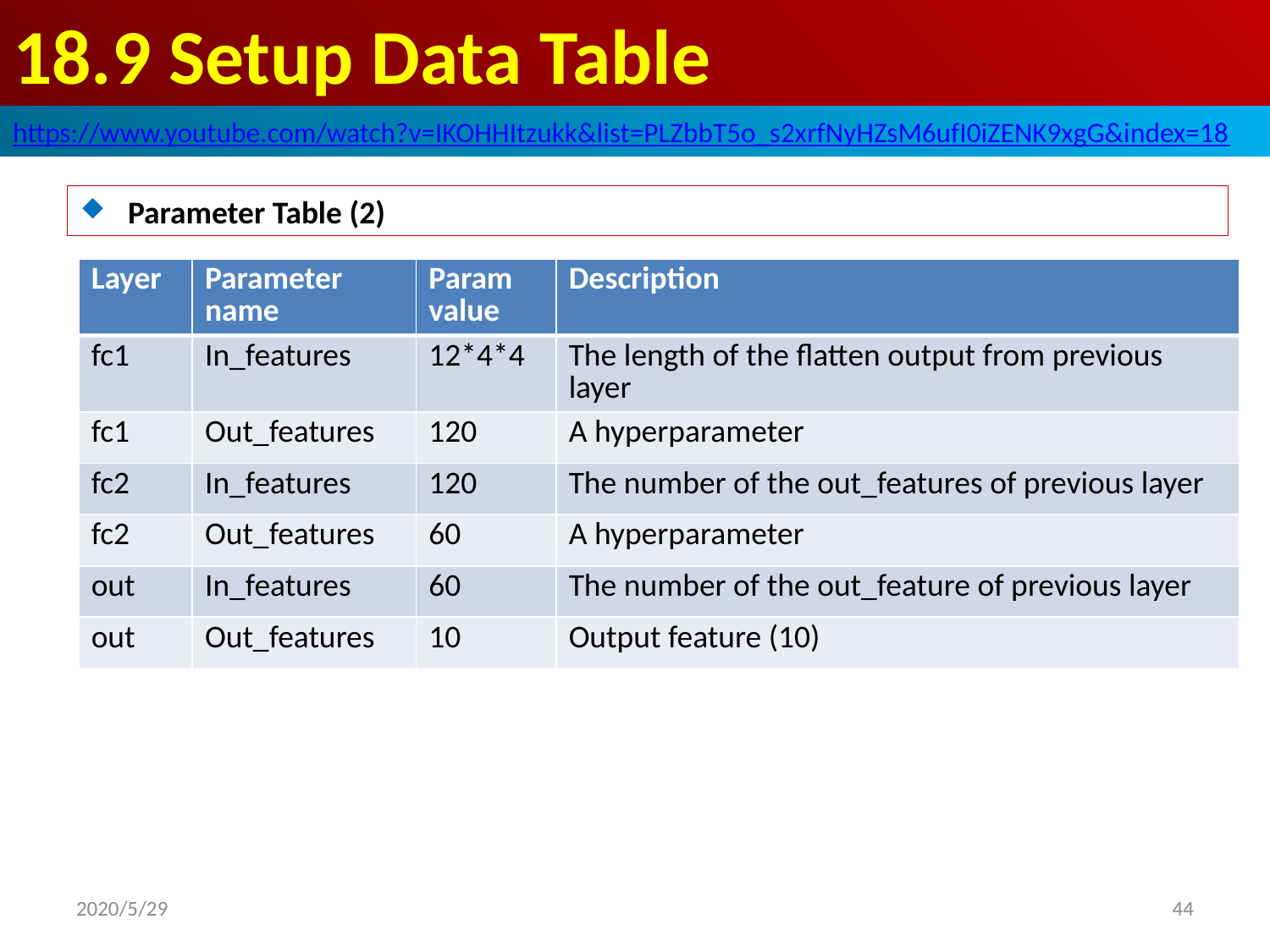

# 18.9 Setup Data Table
https://www.youtube.com/watch?v=IKOHHItzukk&list=PLZbbT5o_s2xrfNyHZsM6ufI0iZENK9xgG&index=18
Parameter Table (2)
| Layer | Parameter name | Param value | Description |
| --- | --- | --- | --- |
| fc1 | In\_features | 12\*4\*4 | The length of the flatten output from previous layer |
| fc1 | Out\_features | 120 | A hyperparameter |
| fc2 | In\_features | 120 | The number of the out\_features of previous layer |
| fc2 | Out\_features | 60 | A hyperparameter |
| out | In\_features | 60 | The number of the out\_feature of previous layer |
| out | Out\_features | 10 | Output feature (10) |
2020/5/29
44